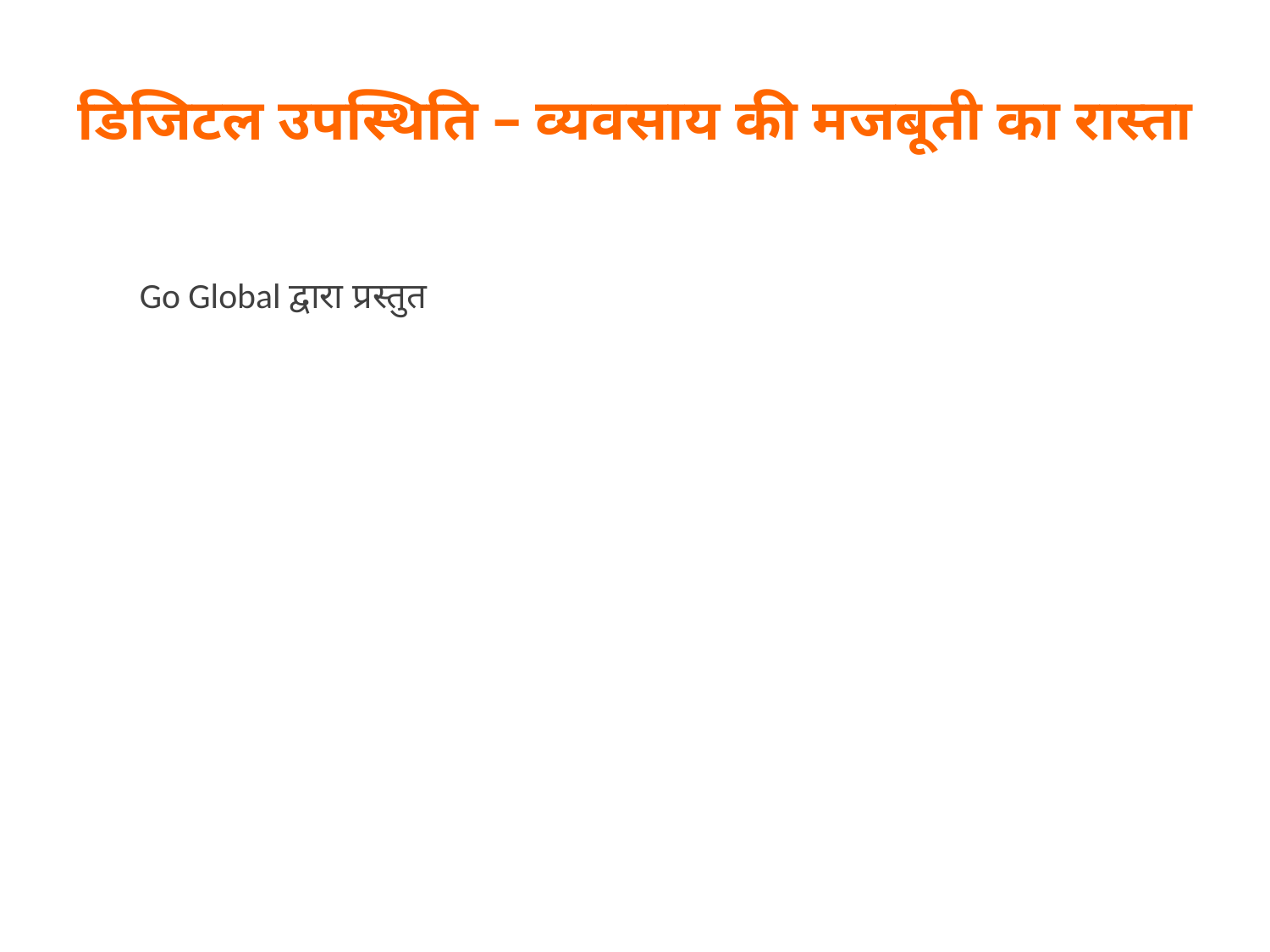

# डिजिटल उपस्थिति – व्यवसाय की मजबूती का रास्ता

Go Global द्वारा प्रस्तुत